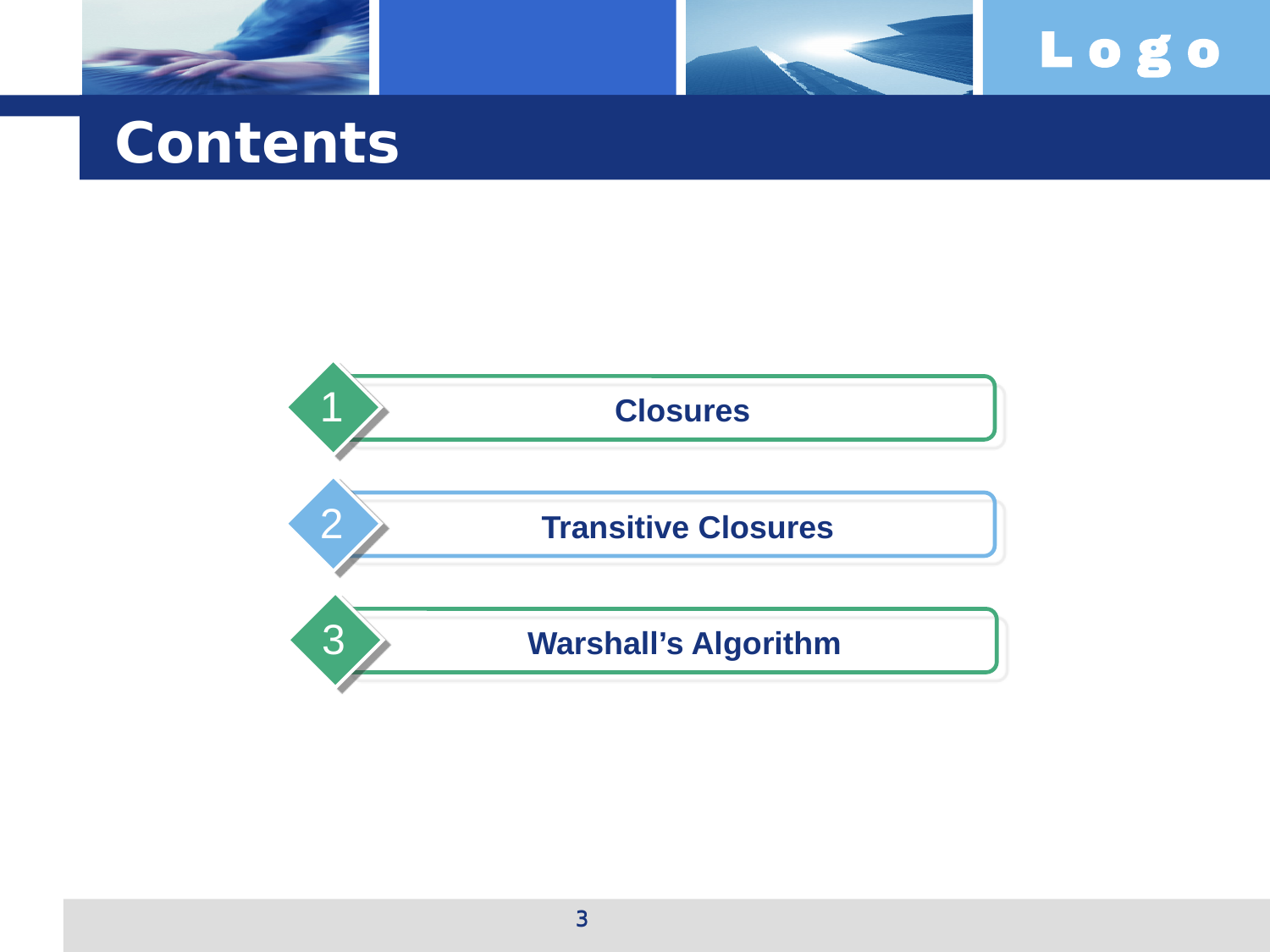

# Contents

1

Closures

2

Transitive Closures

3

Warshall’s Algorithm
3
3